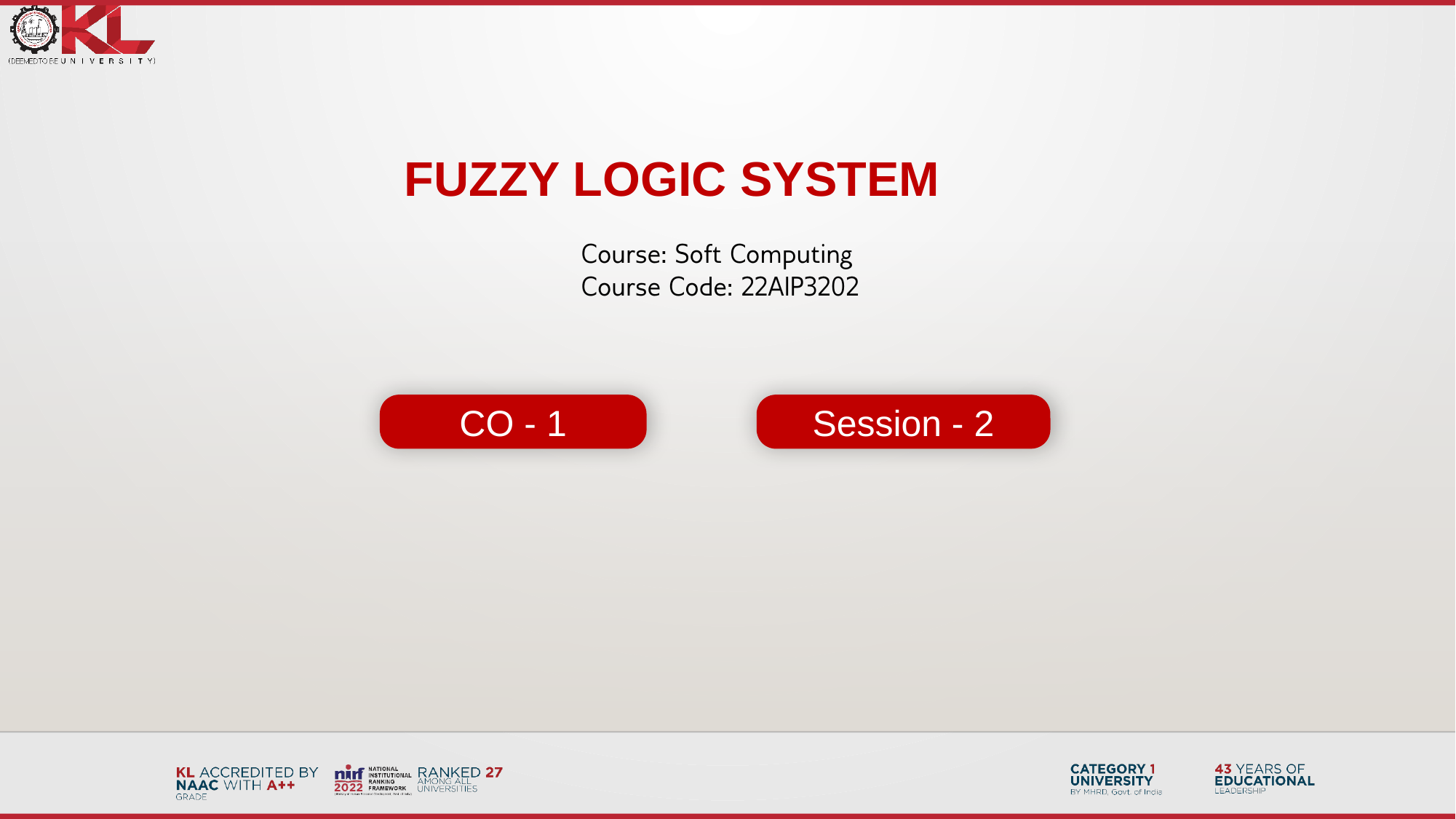

Fuzzy logic System
Course: Soft Computing
Course Code: 22AIP3202
CO - 1
Session - 2